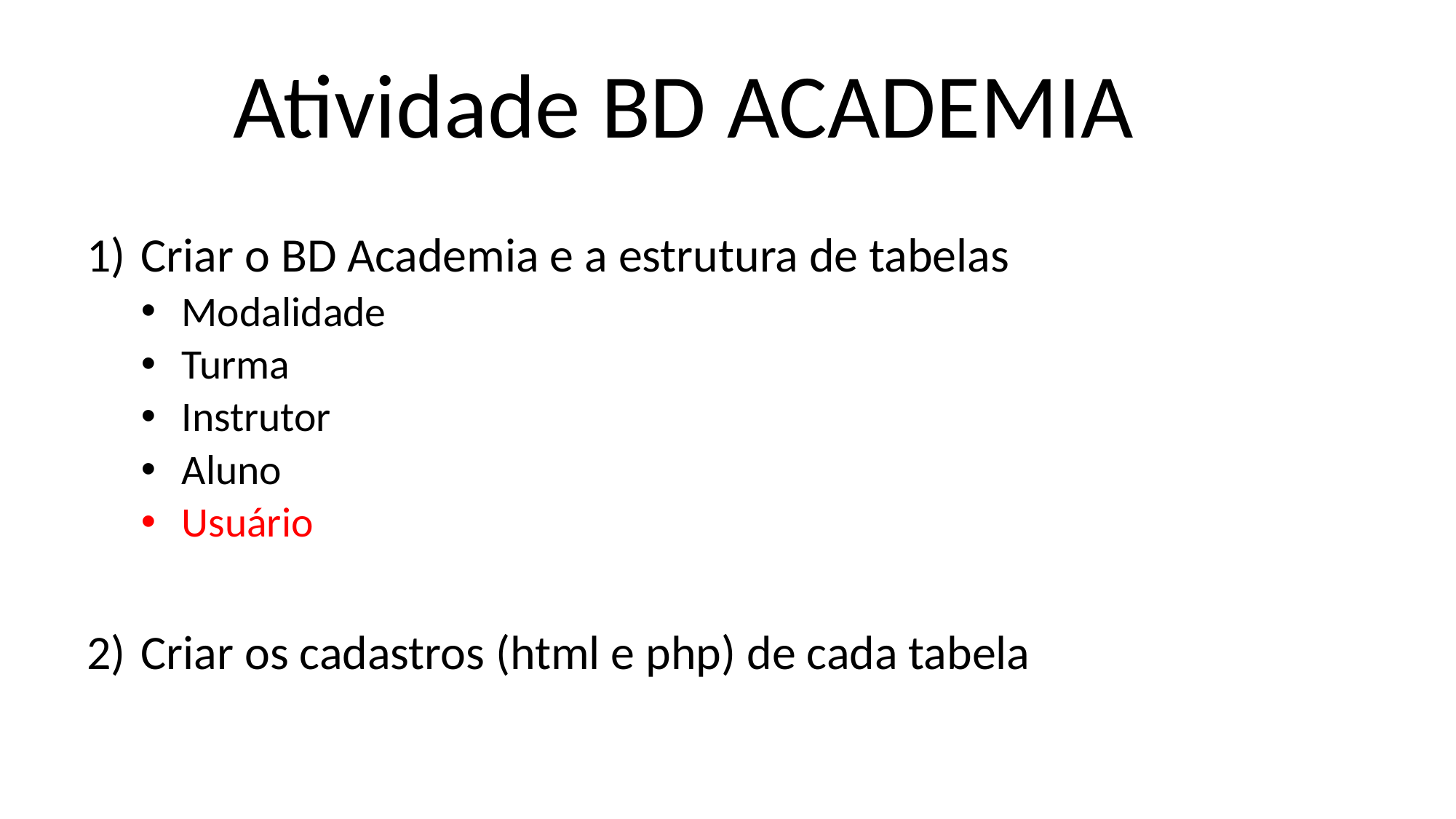

# Atividade BD ACADEMIA
Criar o BD Academia e a estrutura de tabelas
Modalidade
Turma
Instrutor
Aluno
Usuário

Criar os cadastros (html e php) de cada tabela